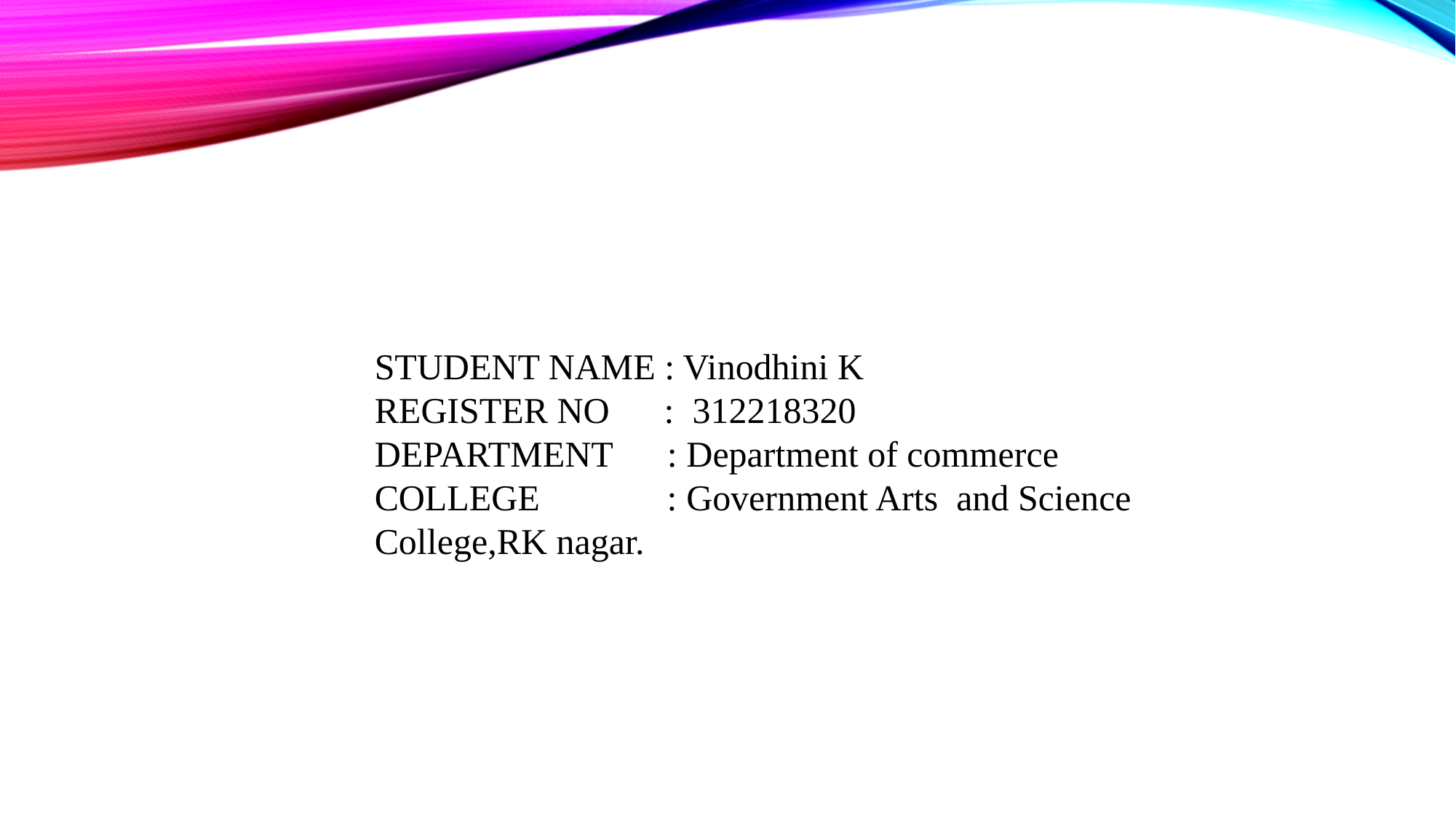

STUDENT NAME : Vinodhini K
REGISTER NO      :  312218320
DEPARTMENT      : Department of commerce
COLLEGE              : Government Arts  and Science College,RK nagar.